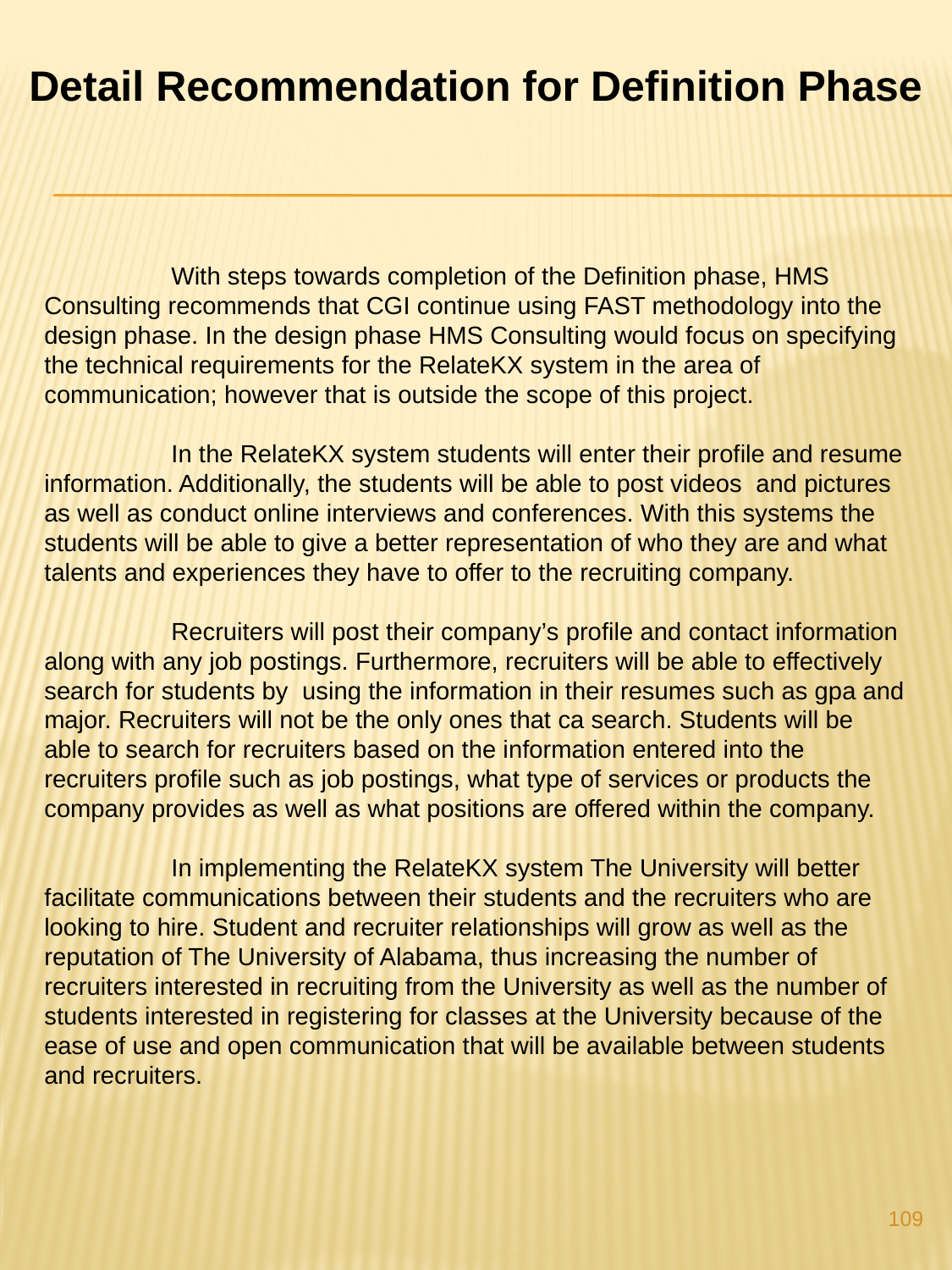

Detail Recommendation for Definition Phase
	With steps towards completion of the Definition phase, HMS Consulting recommends that CGI continue using FAST methodology into the design phase. In the design phase HMS Consulting would focus on specifying the technical requirements for the RelateKX system in the area of communication; however that is outside the scope of this project.

	In the RelateKX system students will enter their profile and resume information. Additionally, the students will be able to post videos  and pictures  as well as conduct online interviews and conferences. With this systems the students will be able to give a better representation of who they are and what talents and experiences they have to offer to the recruiting company.

	Recruiters will post their company’s profile and contact information along with any job postings. Furthermore, recruiters will be able to effectively search for students by  using the information in their resumes such as gpa and major. Recruiters will not be the only ones that ca search. Students will be able to search for recruiters based on the information entered into the recruiters profile such as job postings, what type of services or products the company provides as well as what positions are offered within the company.

	In implementing the RelateKX system The University will better facilitate communications between their students and the recruiters who are looking to hire. Student and recruiter relationships will grow as well as the reputation of The University of Alabama, thus increasing the number of recruiters interested in recruiting from the University as well as the number of students interested in registering for classes at the University because of the ease of use and open communication that will be available between students and recruiters.

109